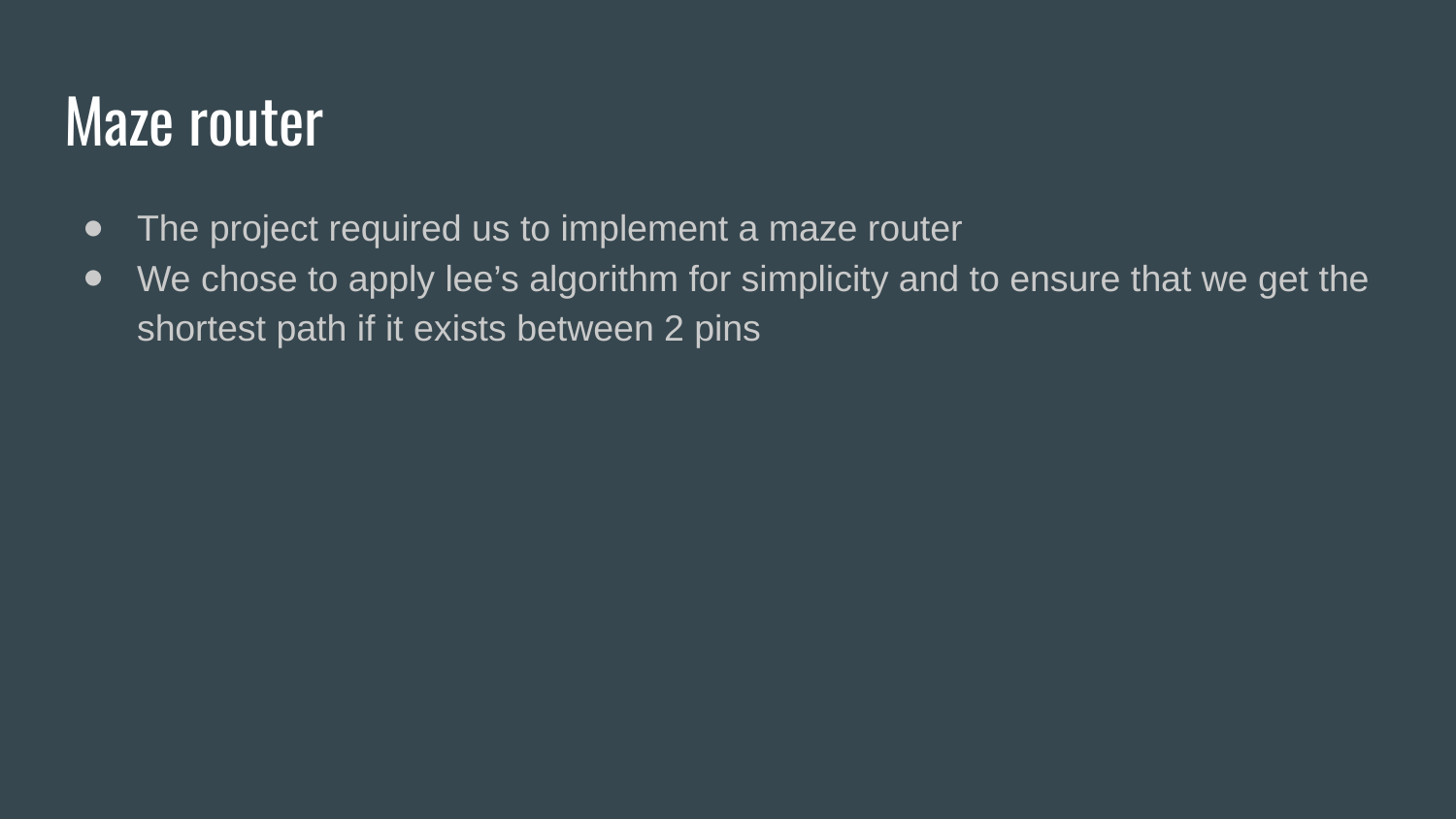

# Maze router
The project required us to implement a maze router
We chose to apply lee’s algorithm for simplicity and to ensure that we get the shortest path if it exists between 2 pins